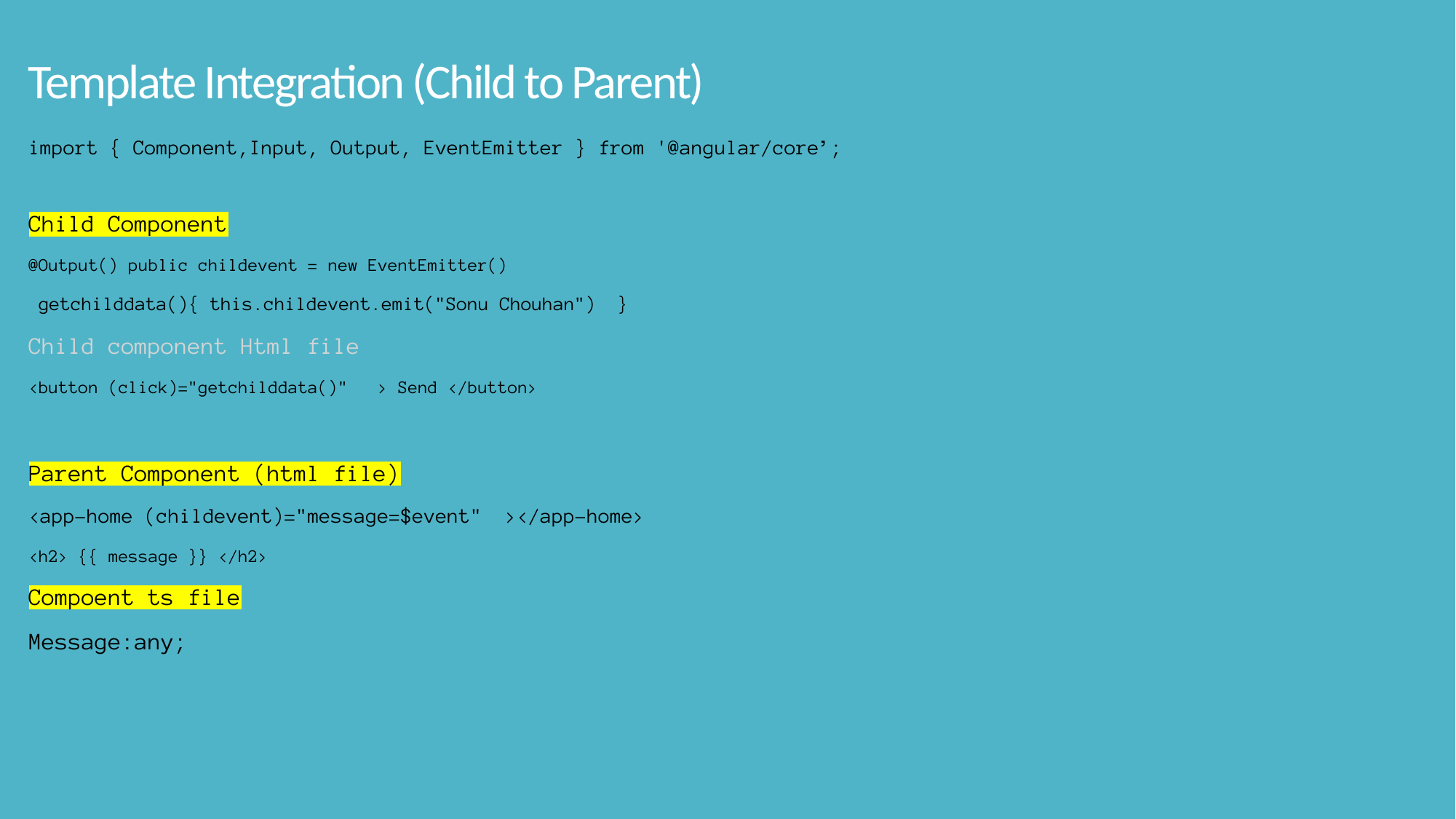

# Template Integration (Child to Parent)
import { Component,Input, Output, EventEmitter } from '@angular/core’;

Child Component
@Output() public childevent = new EventEmitter()
 getchilddata(){ this.childevent.emit("Sonu Chouhan")  }
Child component Html file
<button (click)="getchilddata()"   > Send </button>

Parent Component (html file)
<app-home (childevent)="message=$event"  ></app-home>
<h2> {{ message }} </h2>
Compoent ts file
Message:any;